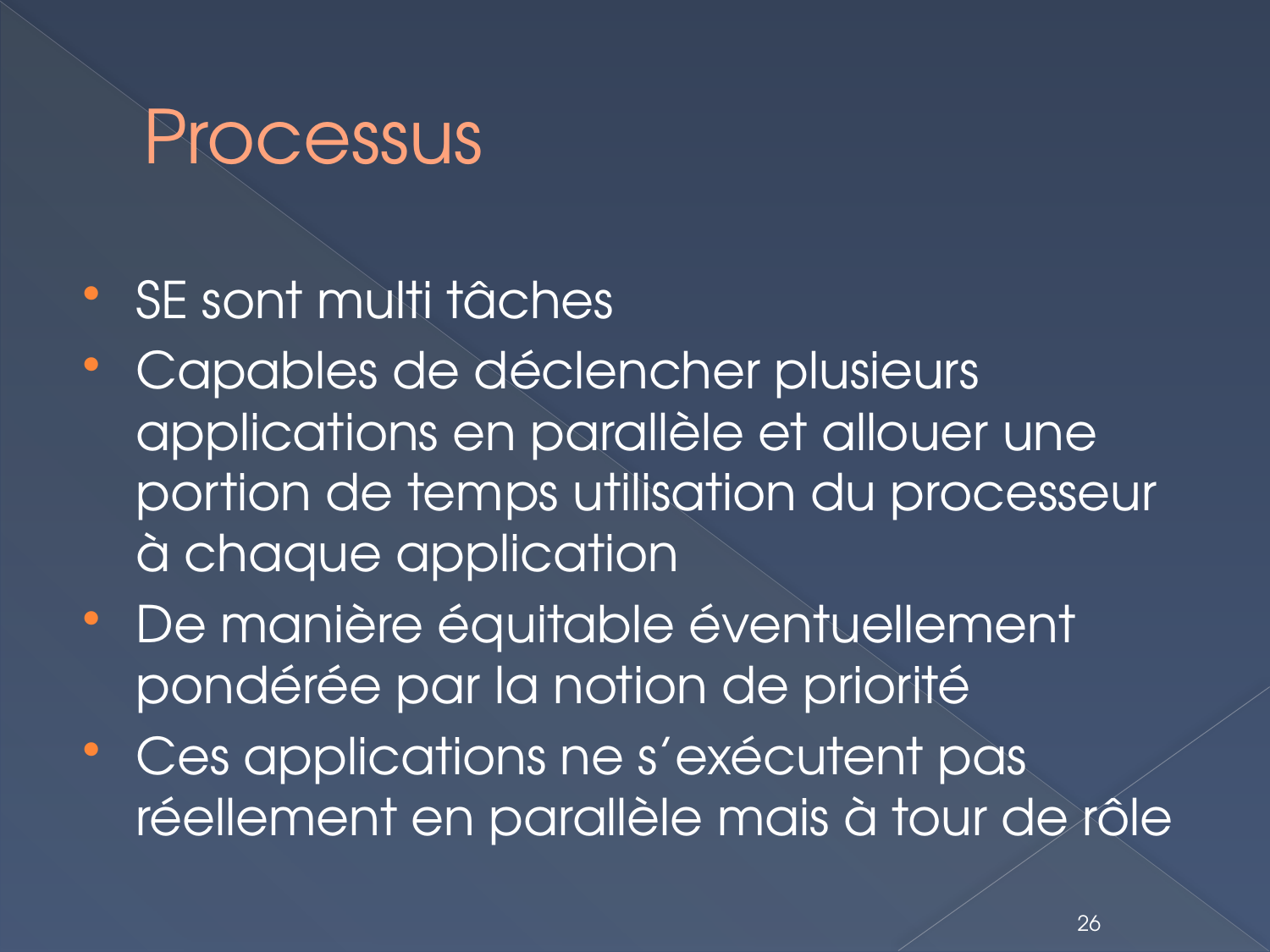

# Processus
SE sont multi tâches
Capables de déclencher plusieurs applications en parallèle et allouer une portion de temps utilisation du processeur  à chaque application
De manière équitable éventuellement pondérée par la notion de priorité
Ces applications ne s’exécutent pas réellement en parallèle mais à tour de rôle

26